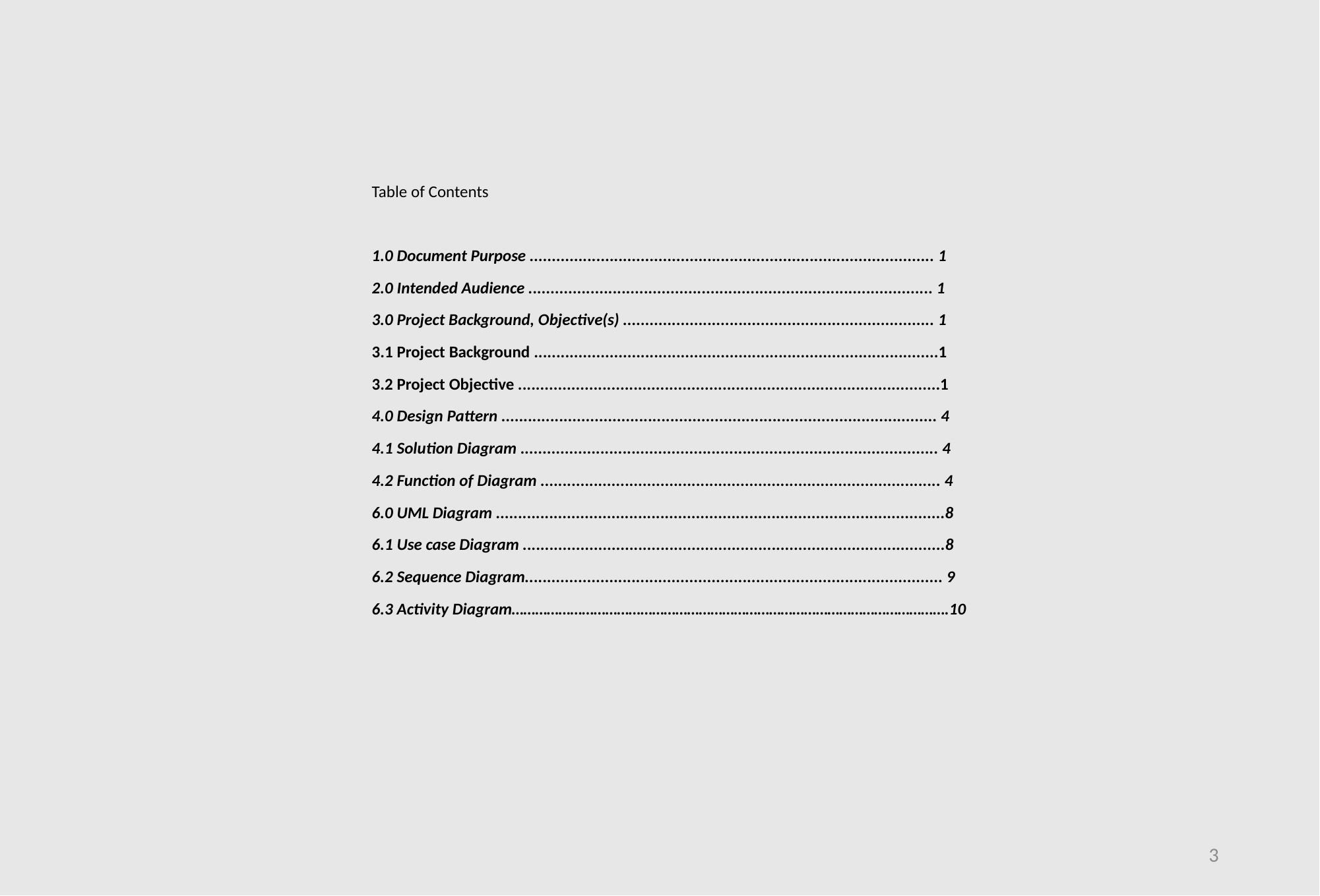

Table of Contents

1.0 Document Purpose ........................................................................................... 1
2.0 Intended Audience ........................................................................................... 1
3.0 Project Background, Objective(s) ...................................................................... 1
3.1 Project Background ...........................................................................................1
3.2 Project Objective ...............................................................................................1
4.0 Design Pattern .................................................................................................. 4
4.1 Solution Diagram .............................................................................................. 4
4.2 Function of Diagram .......................................................................................... 4
6.0 UML Diagram .....................................................................................................8
6.1 Use case Diagram ...............................................................................................8
6.2 Sequence Diagram.............................................................................................. 9
6.3 Activity Diagram………………………………………………………………………………………………….10

3